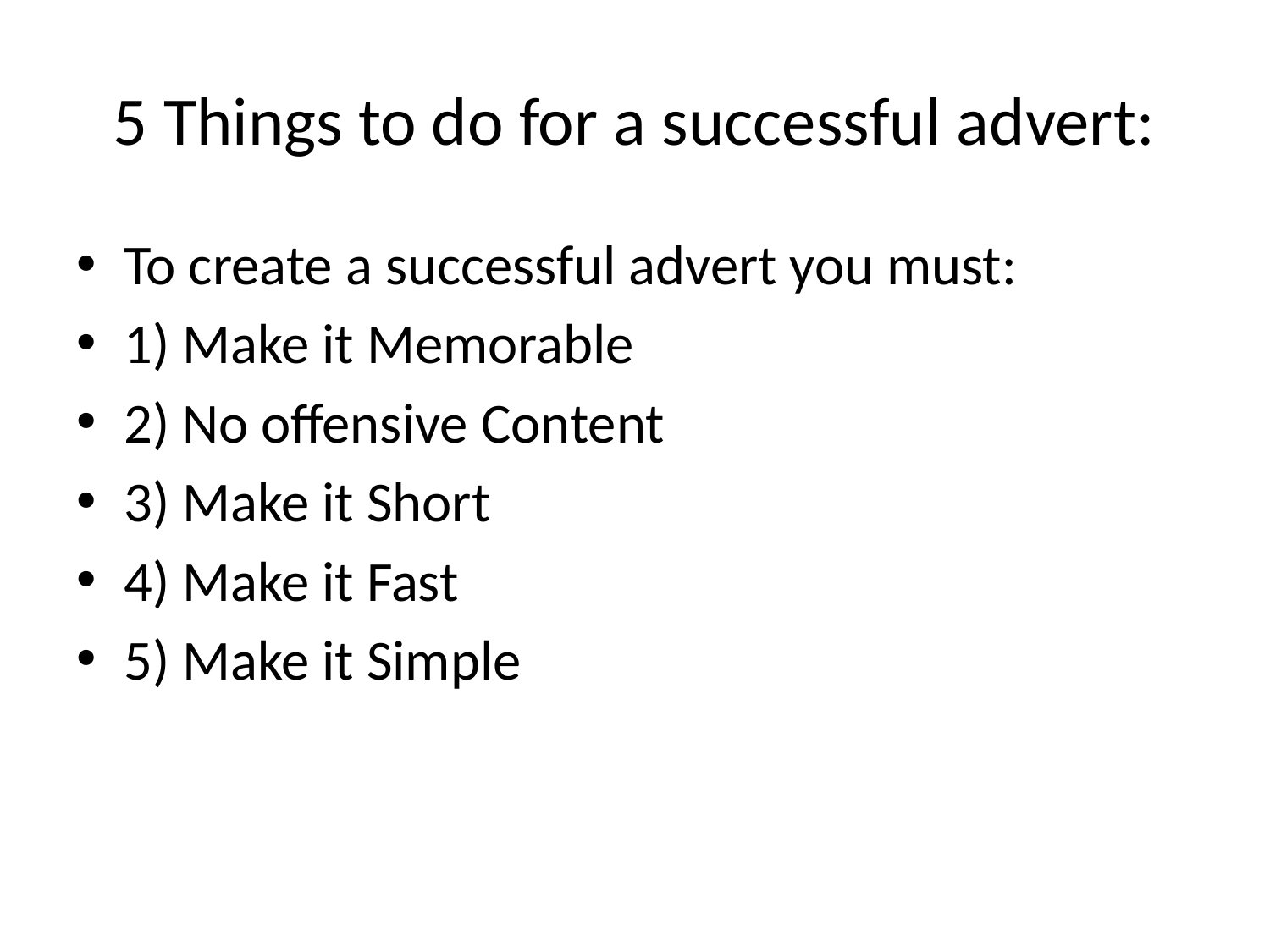

# 5 Things to do for a successful advert:
To create a successful advert you must:
1) Make it Memorable
2) No offensive Content
3) Make it Short
4) Make it Fast
5) Make it Simple